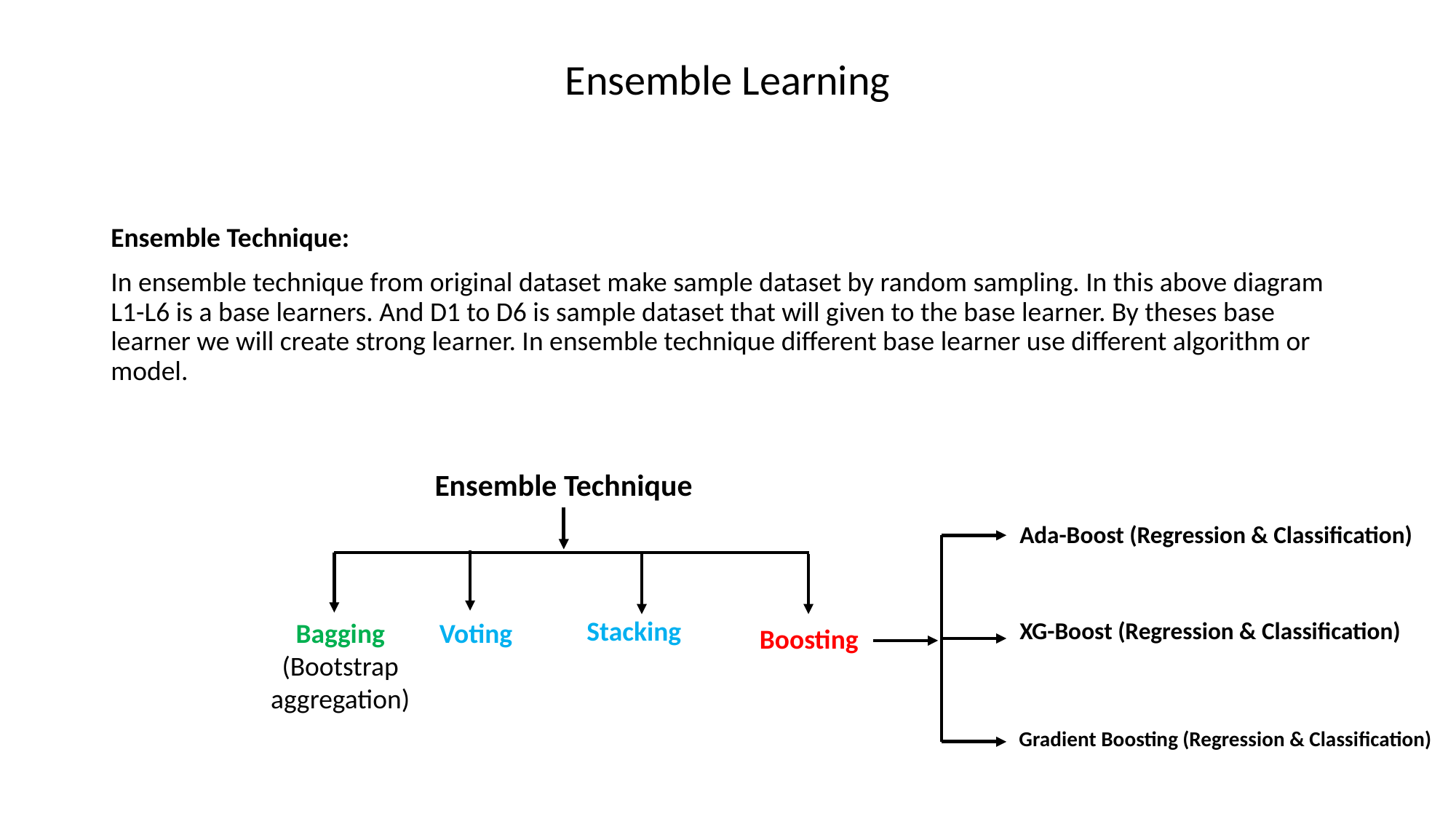

# Ensemble Learning
Ensemble Technique:
In ensemble technique from original dataset make sample dataset by random sampling. In this above diagram L1-L6 is a base learners. And D1 to D6 is sample dataset that will given to the base learner. By theses base learner we will create strong learner. In ensemble technique different base learner use different algorithm or model.
Ensemble Technique
Ada-Boost (Regression & Classification)
Stacking
XG-Boost (Regression & Classification)
Bagging (Bootstrap aggregation)
Voting
Boosting
Gradient Boosting (Regression & Classification)